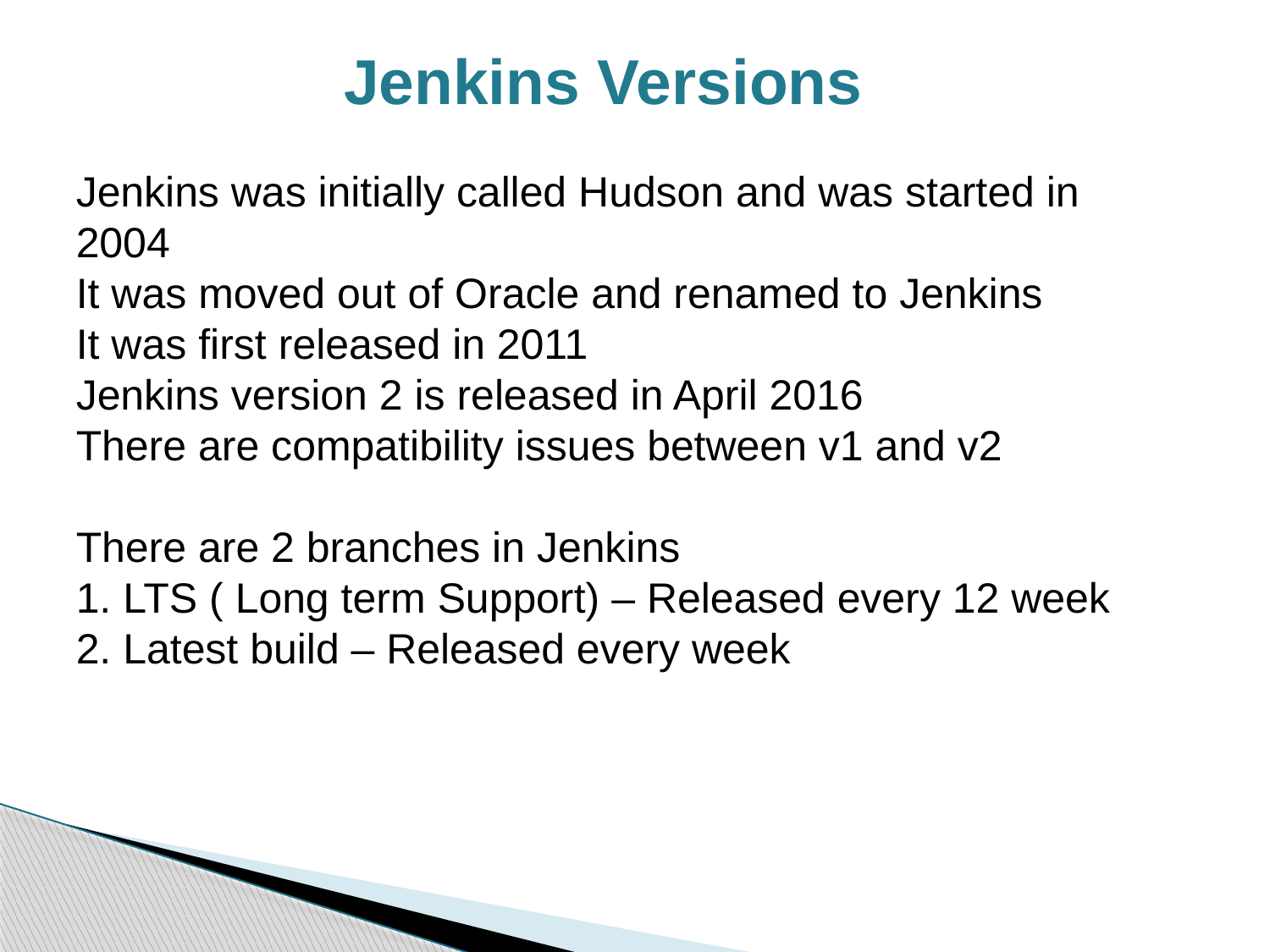

Jenkins Versions
Jenkins was initially called Hudson and was started in 2004
It was moved out of Oracle and renamed to Jenkins
It was first released in 2011
Jenkins version 2 is released in April 2016
There are compatibility issues between v1 and v2

There are 2 branches in Jenkins
1. LTS ( Long term Support) – Released every 12 week
2. Latest build – Released every week